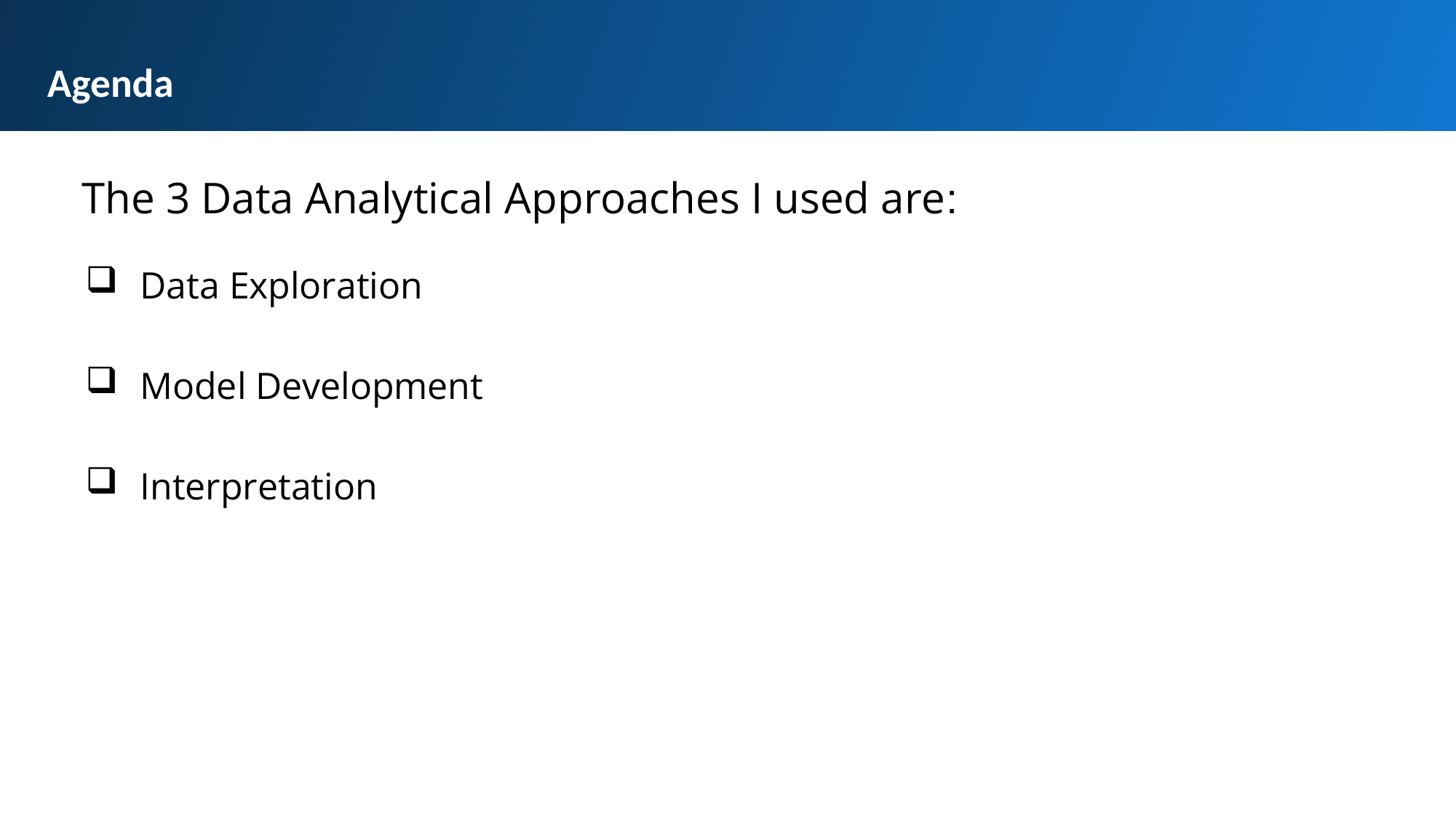

Agenda
The 3 Data Analytical Approaches I used are:

Data Exploration

Model Development

Interpretation